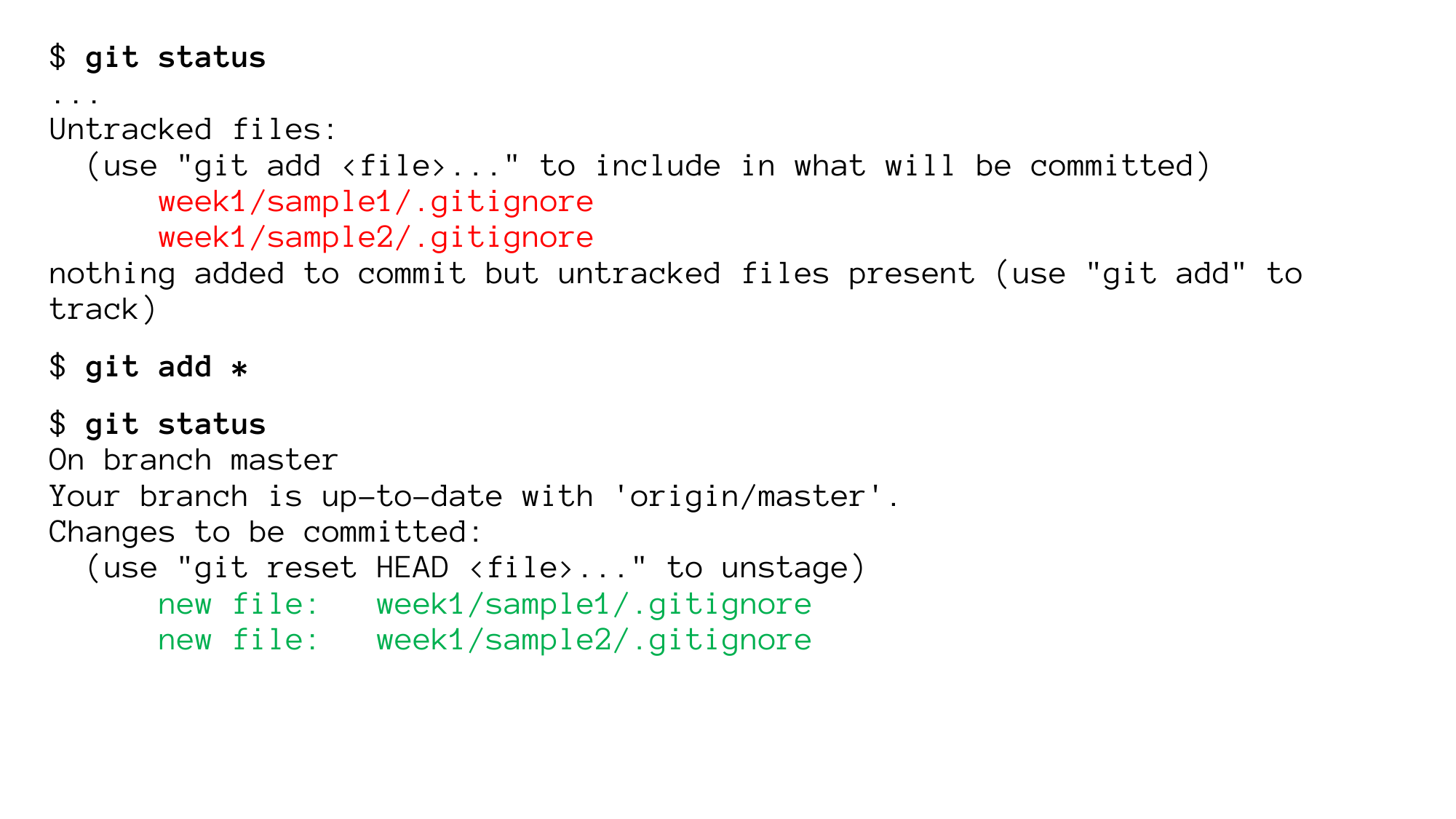

$ git status
...
Untracked files:
  (use "git add <file>..." to include in what will be committed)
	week1/sample1/.gitignore
	week1/sample2/.gitignore
nothing added to commit but untracked files present (use "git add" to track)
$ git add *
$ git status
On branch master
Your branch is up-to-date with 'origin/master'.
Changes to be committed:
  (use "git reset HEAD <file>..." to unstage)
	new file:   week1/sample1/.gitignore
	new file:   week1/sample2/.gitignore